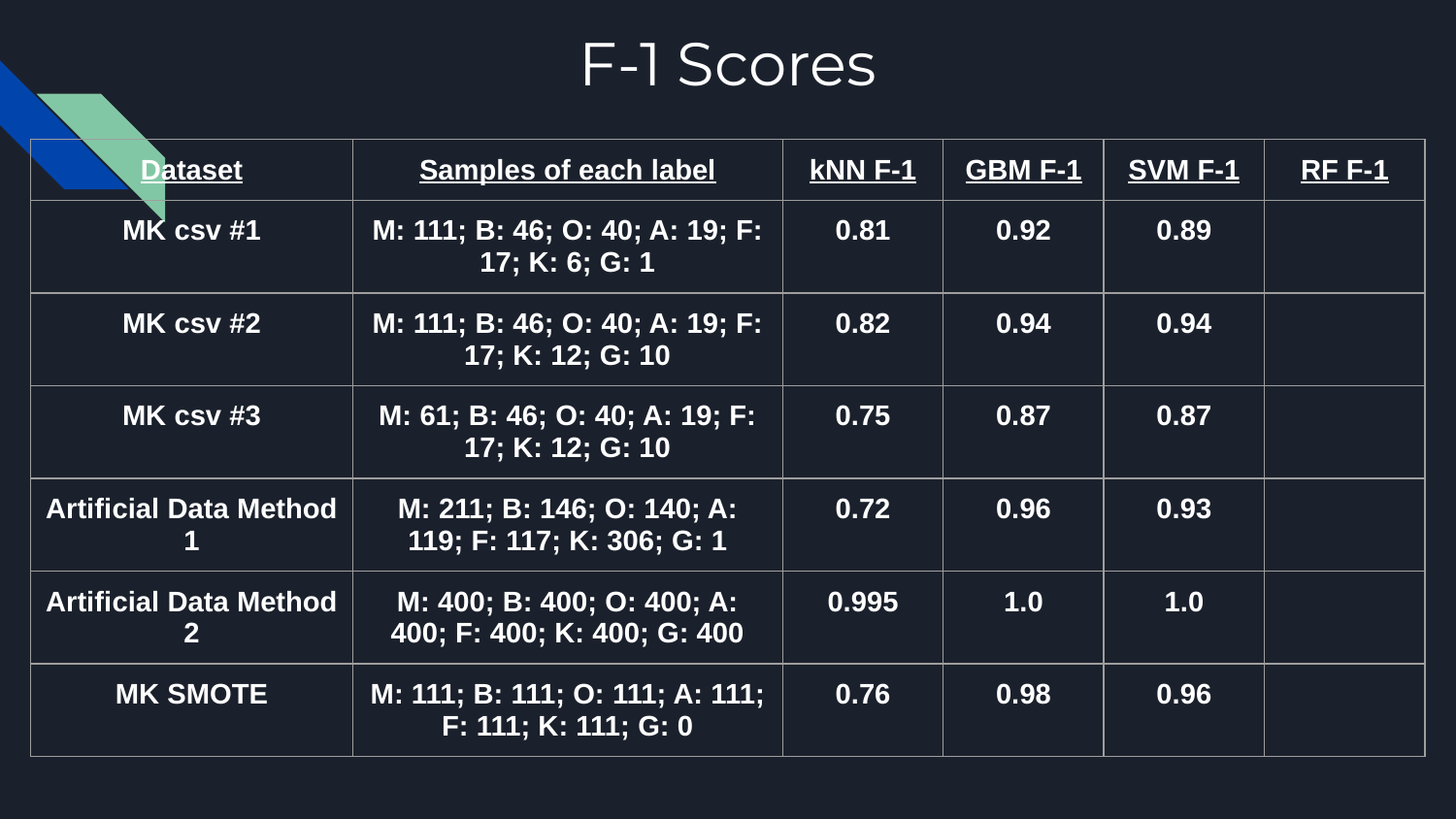

# F-1 Scores
| Dataset | Samples of each label | kNN F-1 | GBM F-1 | SVM F-1 | RF F-1 |
| --- | --- | --- | --- | --- | --- |
| MK csv #1 | M: 111; B: 46; O: 40; A: 19; F: 17; K: 6; G: 1 | 0.81 | 0.92 | 0.89 |  |
| MK csv #2 | M: 111; B: 46; O: 40; A: 19; F: 17; K: 12; G: 10 | 0.82 | 0.94 | 0.94 |  |
| MK csv #3 | M: 61; B: 46; O: 40; A: 19; F: 17; K: 12; G: 10 | 0.75 | 0.87 | 0.87 |  |
| Artificial Data Method 1 | M: 211; B: 146; O: 140; A: 119; F: 117; K: 306; G: 1 | 0.72 | 0.96 | 0.93 |  |
| Artificial Data Method 2 | M: 400; B: 400; O: 400; A: 400; F: 400; K: 400; G: 400 | 0.995 | 1.0 | 1.0 |  |
| MK SMOTE | M: 111; B: 111; O: 111; A: 111; F: 111; K: 111; G: 0 | 0.76 | 0.98 | 0.96 |  |